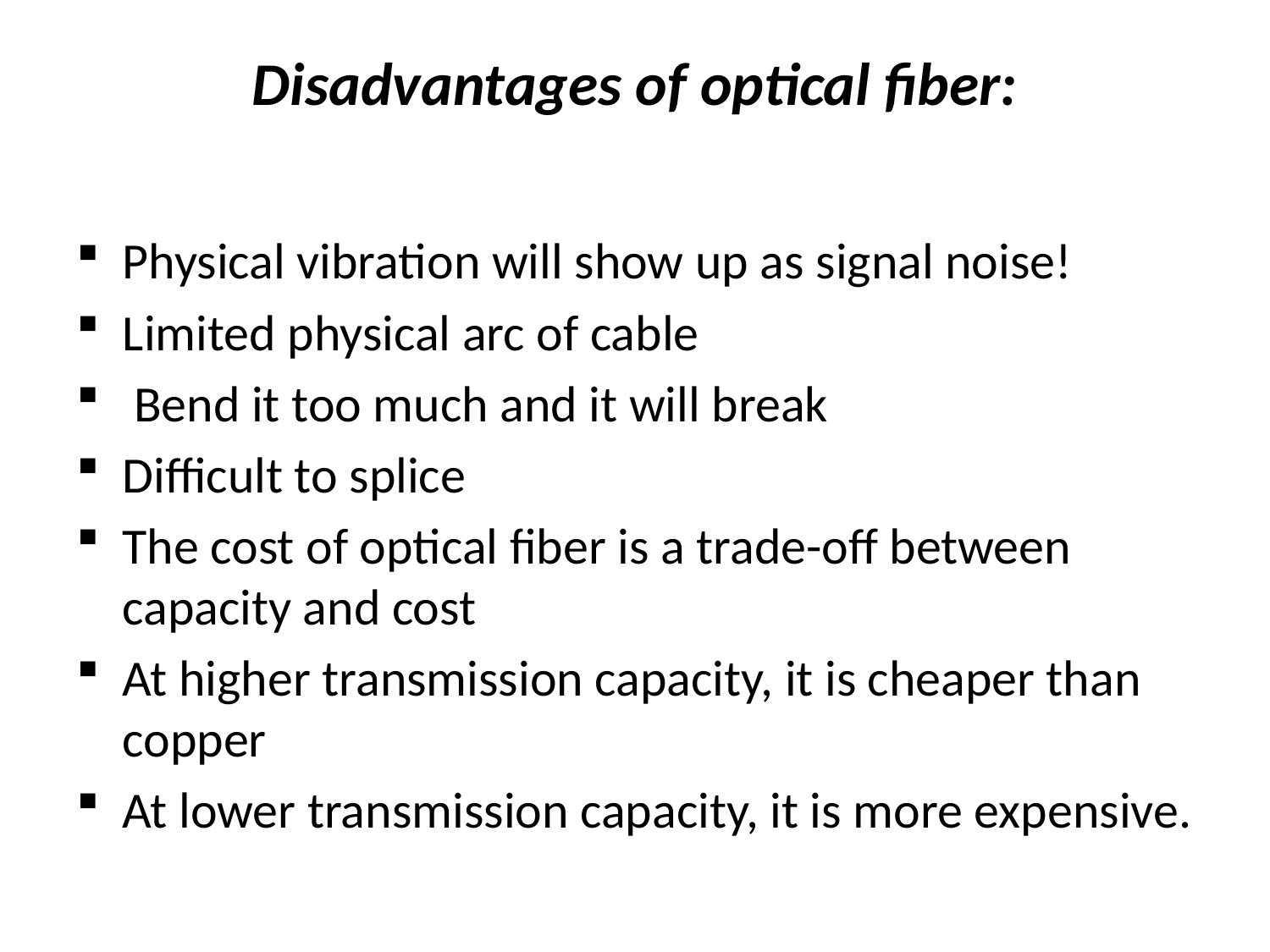

# Disadvantages of optical fiber:
Physical vibration will show up as signal noise!
Limited physical arc of cable
 Bend it too much and it will break
Difficult to splice
The cost of optical fiber is a trade-off between capacity and cost
At higher transmission capacity, it is cheaper than copper
At lower transmission capacity, it is more expensive.